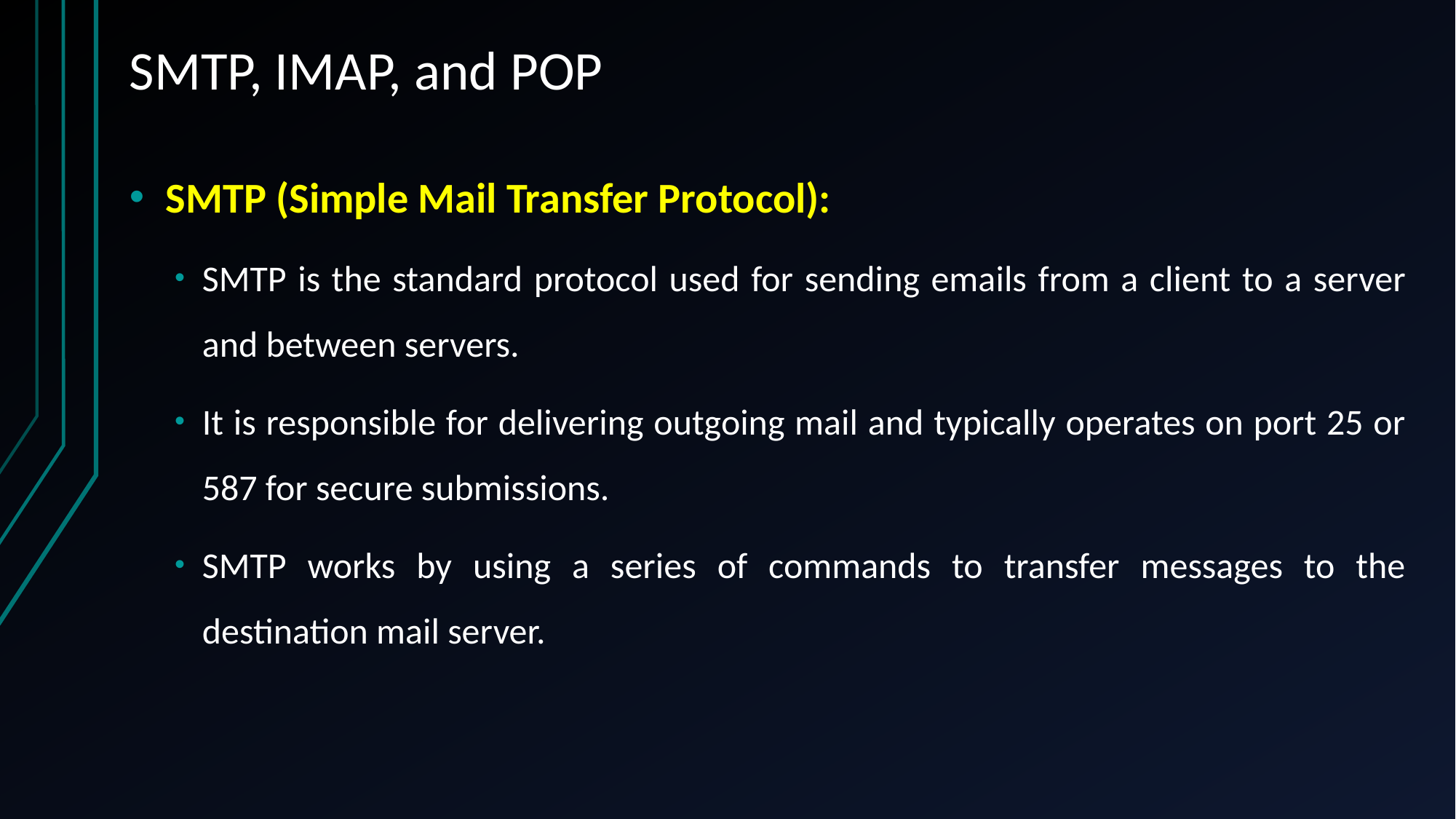

# SMTP, IMAP, and POP
SMTP (Simple Mail Transfer Protocol):
SMTP is the standard protocol used for sending emails from a client to a server and between servers.
It is responsible for delivering outgoing mail and typically operates on port 25 or 587 for secure submissions.
SMTP works by using a series of commands to transfer messages to the destination mail server.